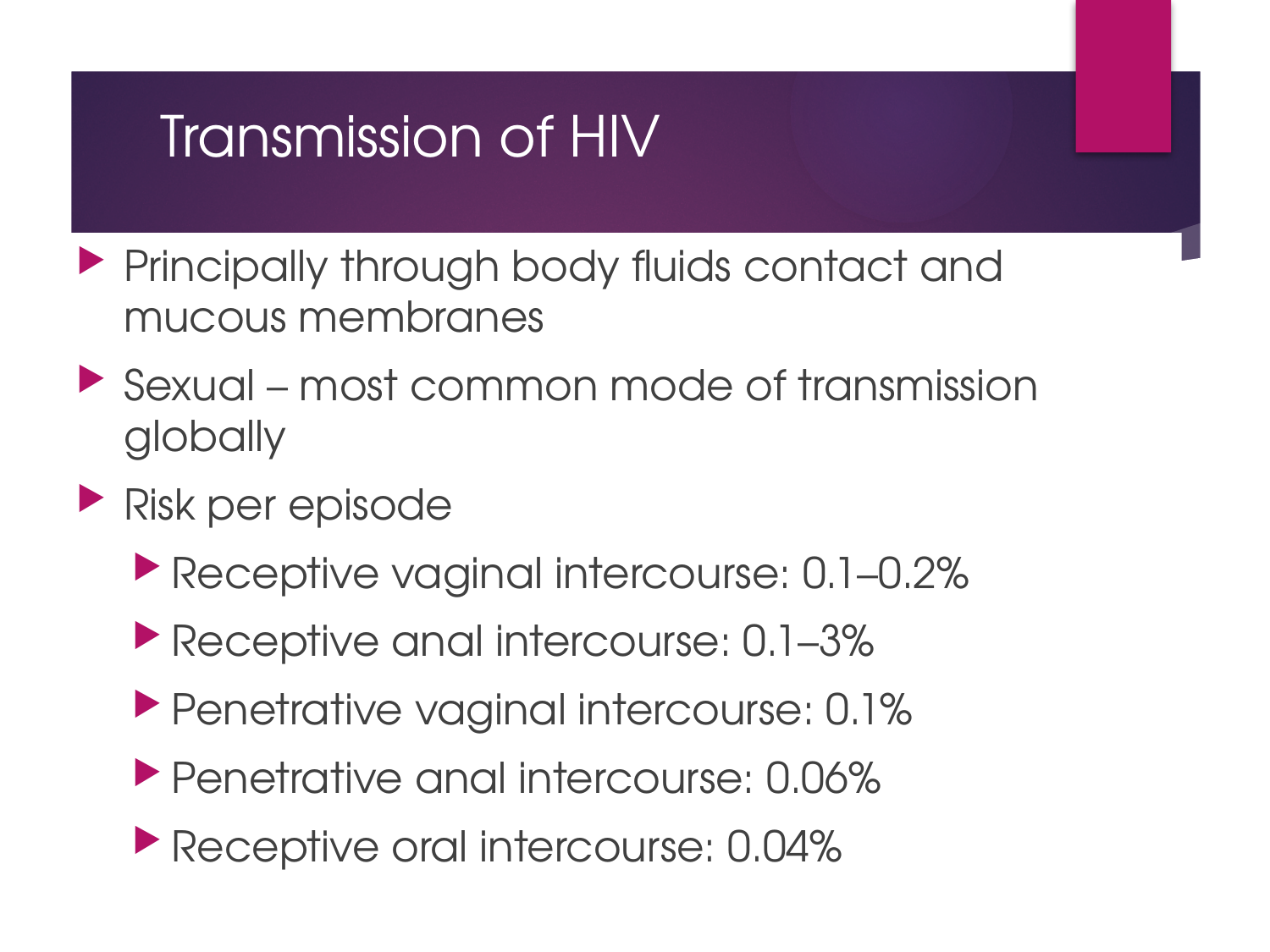

# Transmission of HIV
Principally through body fluids contact and mucous membranes
Sexual – most common mode of transmission globally
Risk per episode
Receptive vaginal intercourse: 0.1–0.2%
Receptive anal intercourse: 0.1–3%
Penetrative vaginal intercourse: 0.1%
Penetrative anal intercourse: 0.06%
Receptive oral intercourse: 0.04%